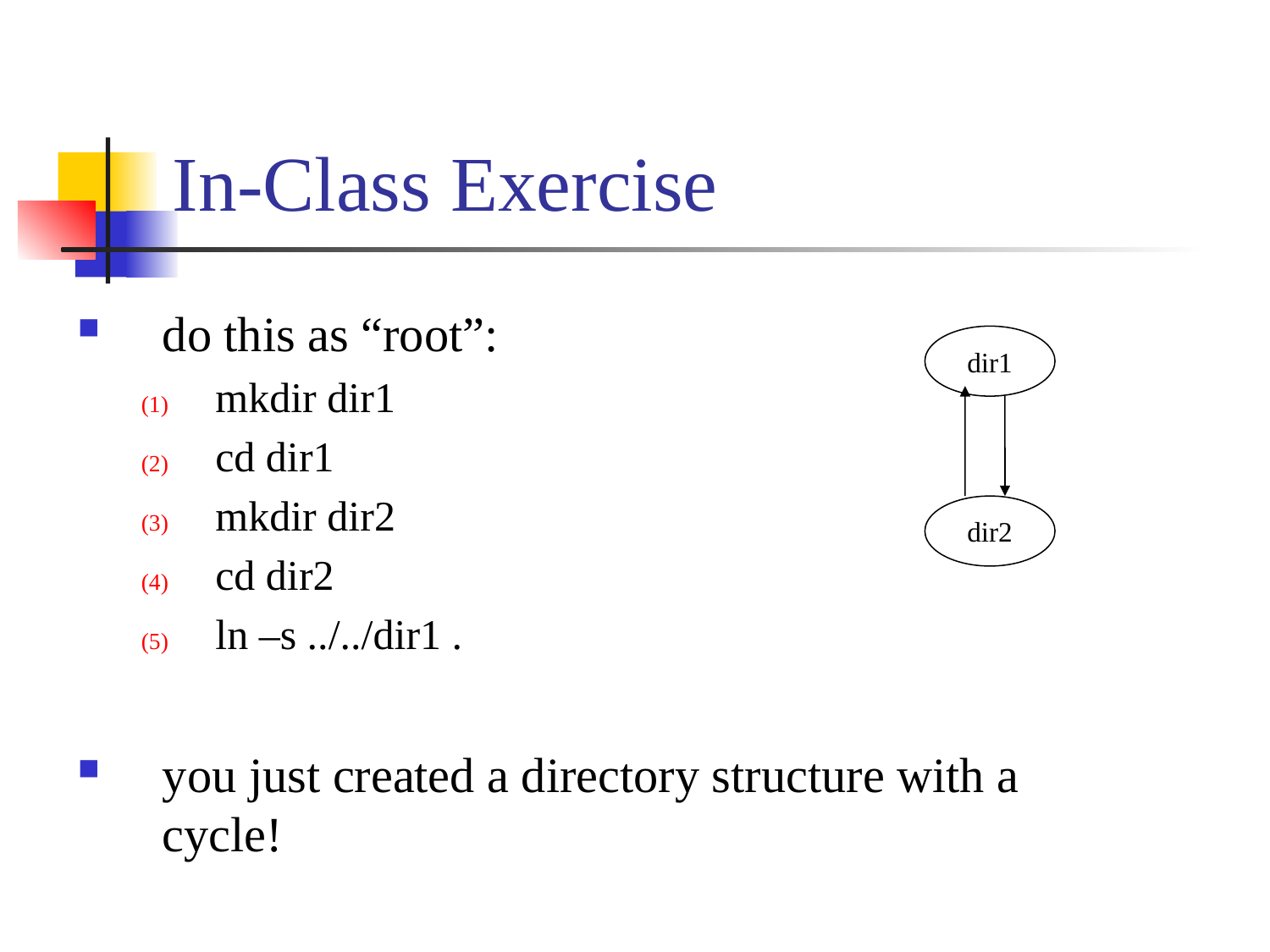

# In-Class Exercise
do this as “root”:
mkdir dir1
cd dir1
mkdir dir2
cd dir2
ln –s ../../dir1 .

you just created a directory structure with a cycle!
dir1

dir2